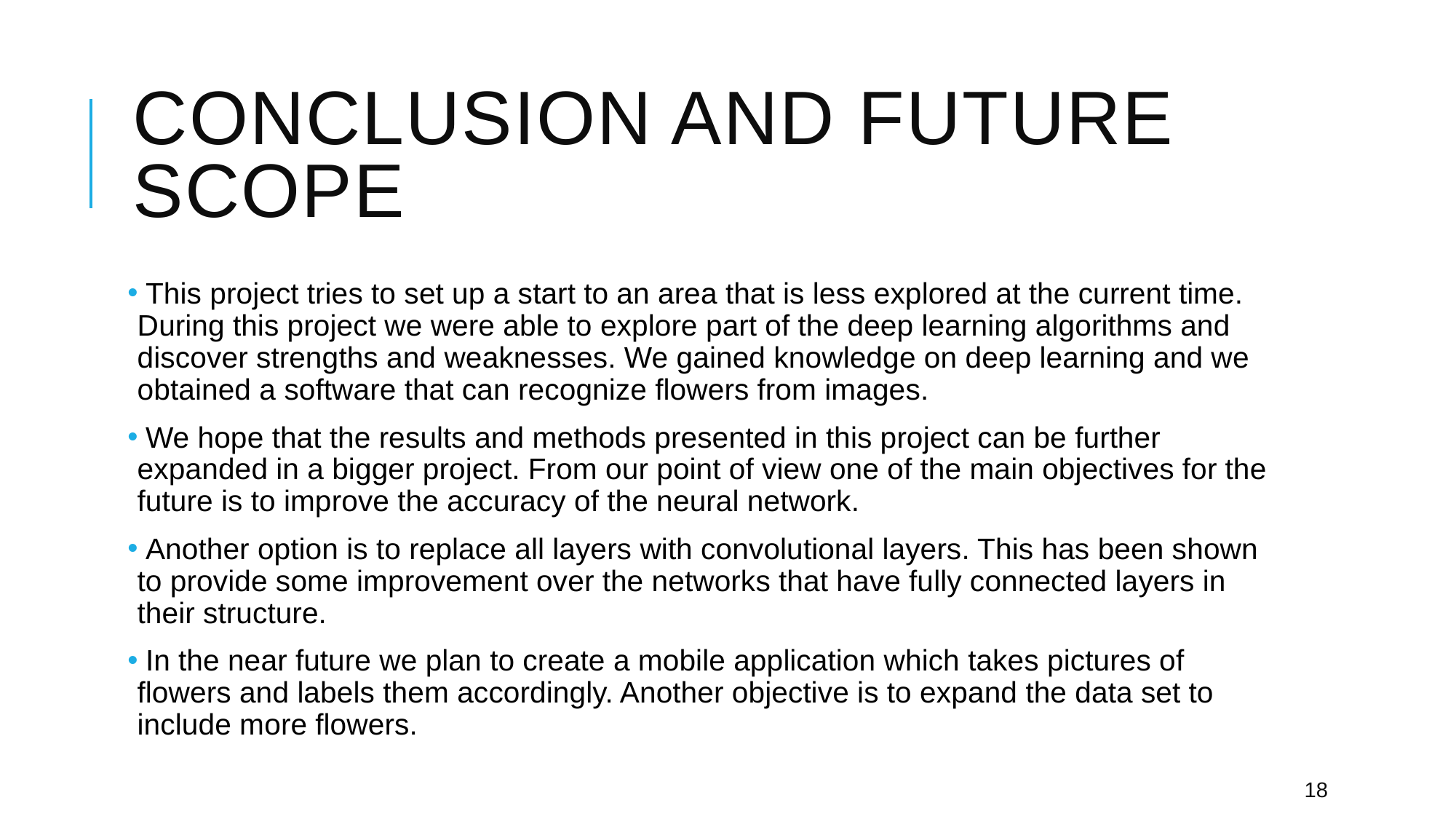

# Conclusion and future scope
 This project tries to set up a start to an area that is less explored at the current time. During this project we were able to explore part of the deep learning algorithms and discover strengths and weaknesses. We gained knowledge on deep learning and we obtained a software that can recognize flowers from images.
 We hope that the results and methods presented in this project can be further expanded in a bigger project. From our point of view one of the main objectives for the future is to improve the accuracy of the neural network.
 Another option is to replace all layers with convolutional layers. This has been shown to provide some improvement over the networks that have fully connected layers in their structure.
 In the near future we plan to create a mobile application which takes pictures of flowers and labels them accordingly. Another objective is to expand the data set to include more flowers.

18